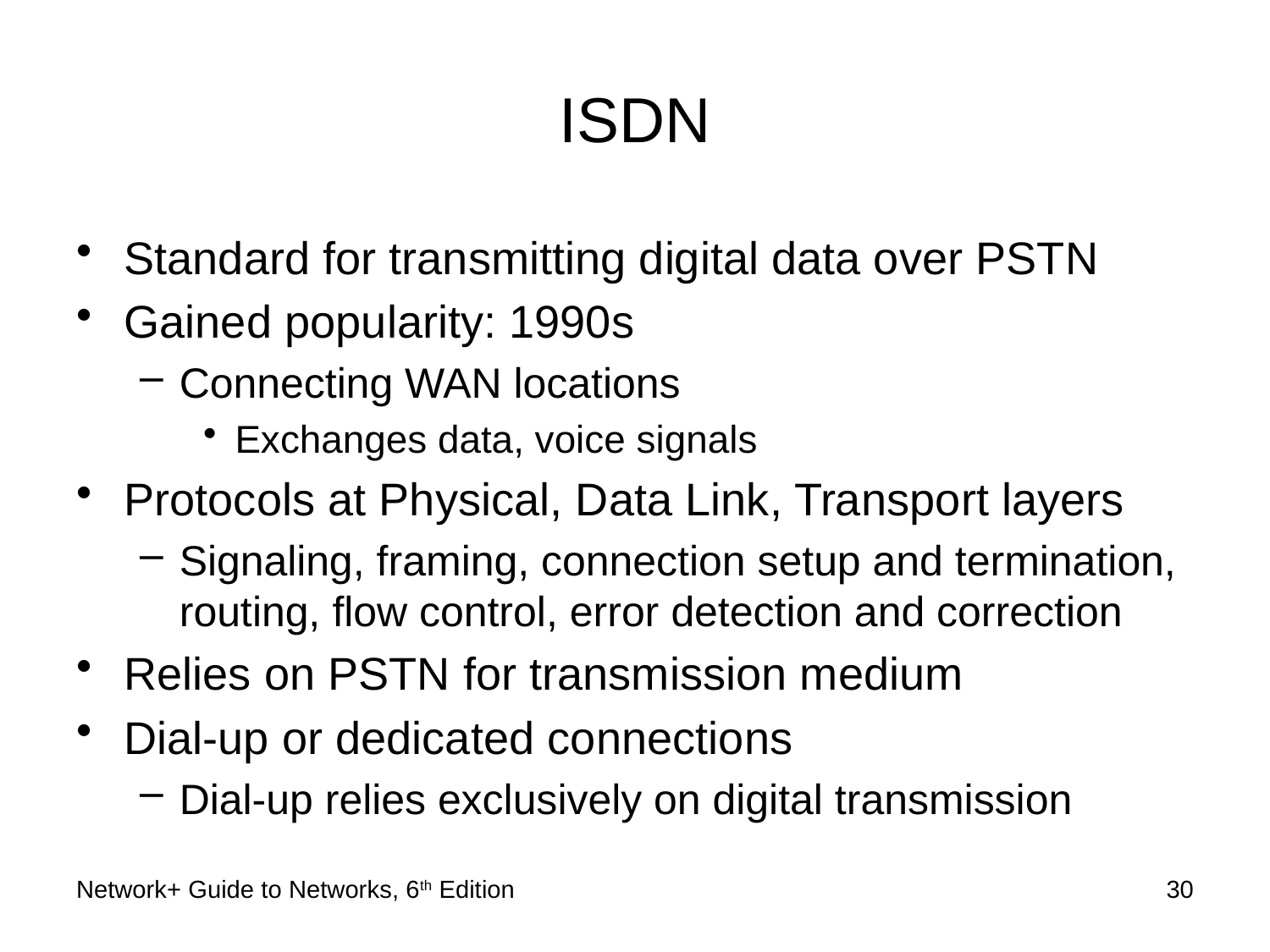

# ISDN
Standard for transmitting digital data over PSTN
Gained popularity: 1990s
Connecting WAN locations
Exchanges data, voice signals
Protocols at Physical, Data Link, Transport layers
Signaling, framing, connection setup and termination, routing, flow control, error detection and correction
Relies on PSTN for transmission medium
Dial-up or dedicated connections
Dial-up relies exclusively on digital transmission
Network+ Guide to Networks, 6th Edition
30